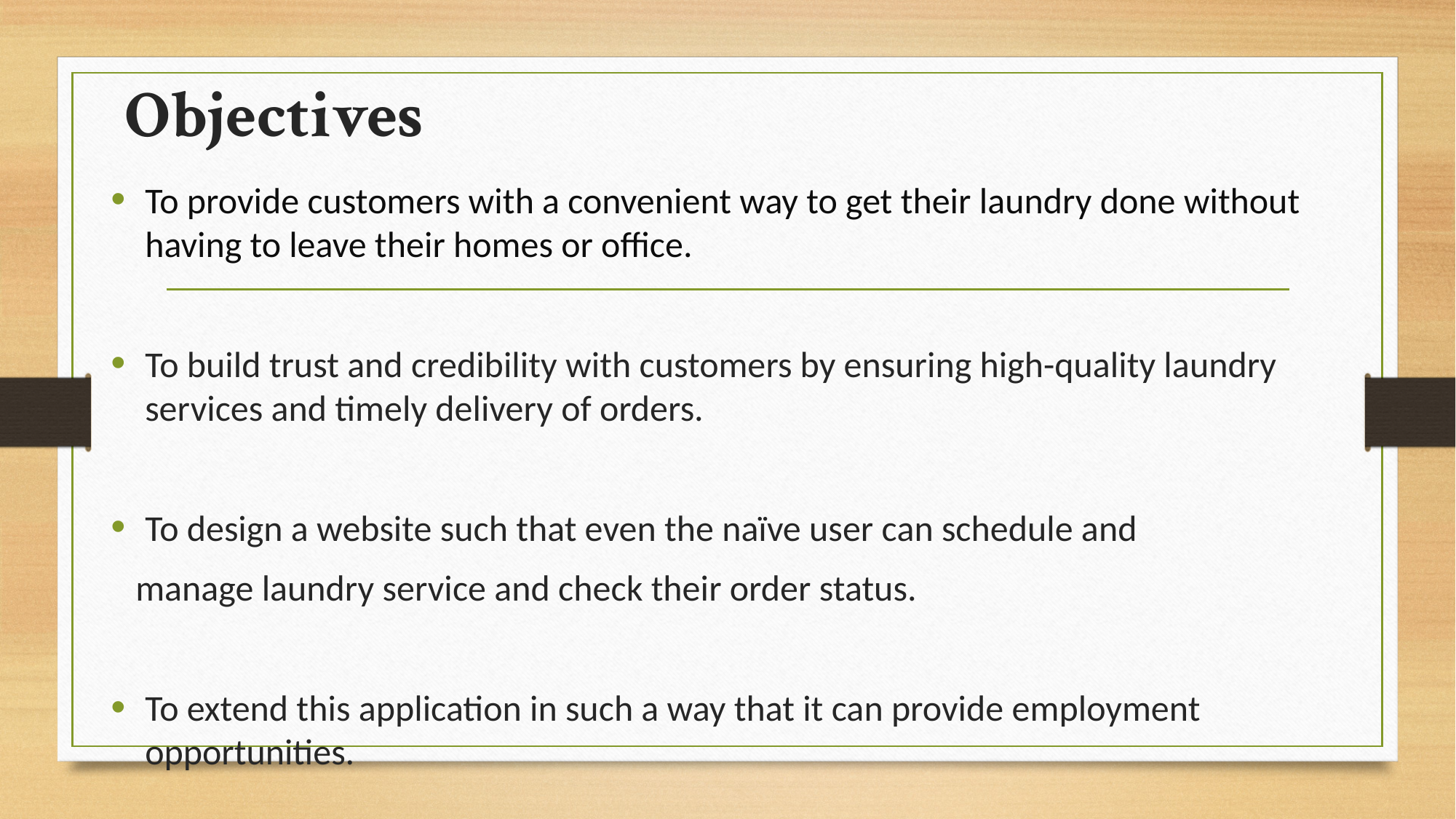

# Objectives
To provide customers with a convenient way to get their laundry done without having to leave their homes or office.

To build trust and credibility with customers by ensuring high-quality laundry services and timely delivery of orders.

To design a website such that even the naïve user can schedule and
   manage laundry service and check their order status.

To extend this application in such a way that it can provide employment opportunities.